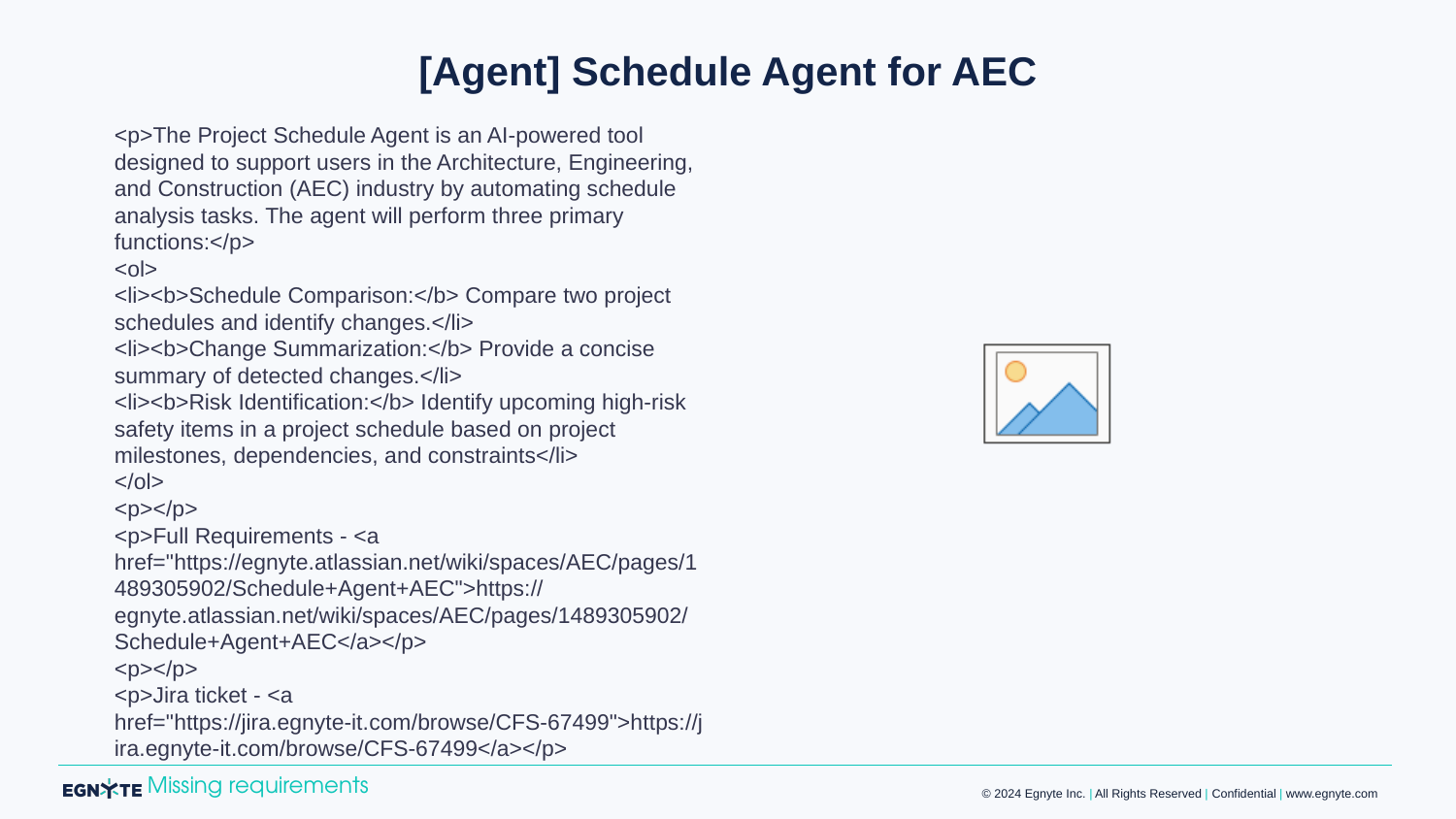

# [Agent] Schedule Agent for AEC
<p>The Project Schedule Agent is an AI-powered tool designed to support users in the Architecture, Engineering, and Construction (AEC) industry by automating schedule analysis tasks. The agent will perform three primary functions:</p>
<ol>
<li><b>Schedule Comparison:</b> Compare two project schedules and identify changes.</li>
<li><b>Change Summarization:</b> Provide a concise summary of detected changes.</li>
<li><b>Risk Identification:</b> Identify upcoming high-risk safety items in a project schedule based on project milestones, dependencies, and constraints</li>
</ol>
<p></p>
<p>Full Requirements - <a href="https://egnyte.atlassian.net/wiki/spaces/AEC/pages/1489305902/Schedule+Agent+AEC">https://egnyte.atlassian.net/wiki/spaces/AEC/pages/1489305902/Schedule+Agent+AEC</a></p>
<p></p>
<p>Jira ticket - <a href="https://jira.egnyte-it.com/browse/CFS-67499">https://jira.egnyte-it.com/browse/CFS-67499</a></p>

Missing requirements